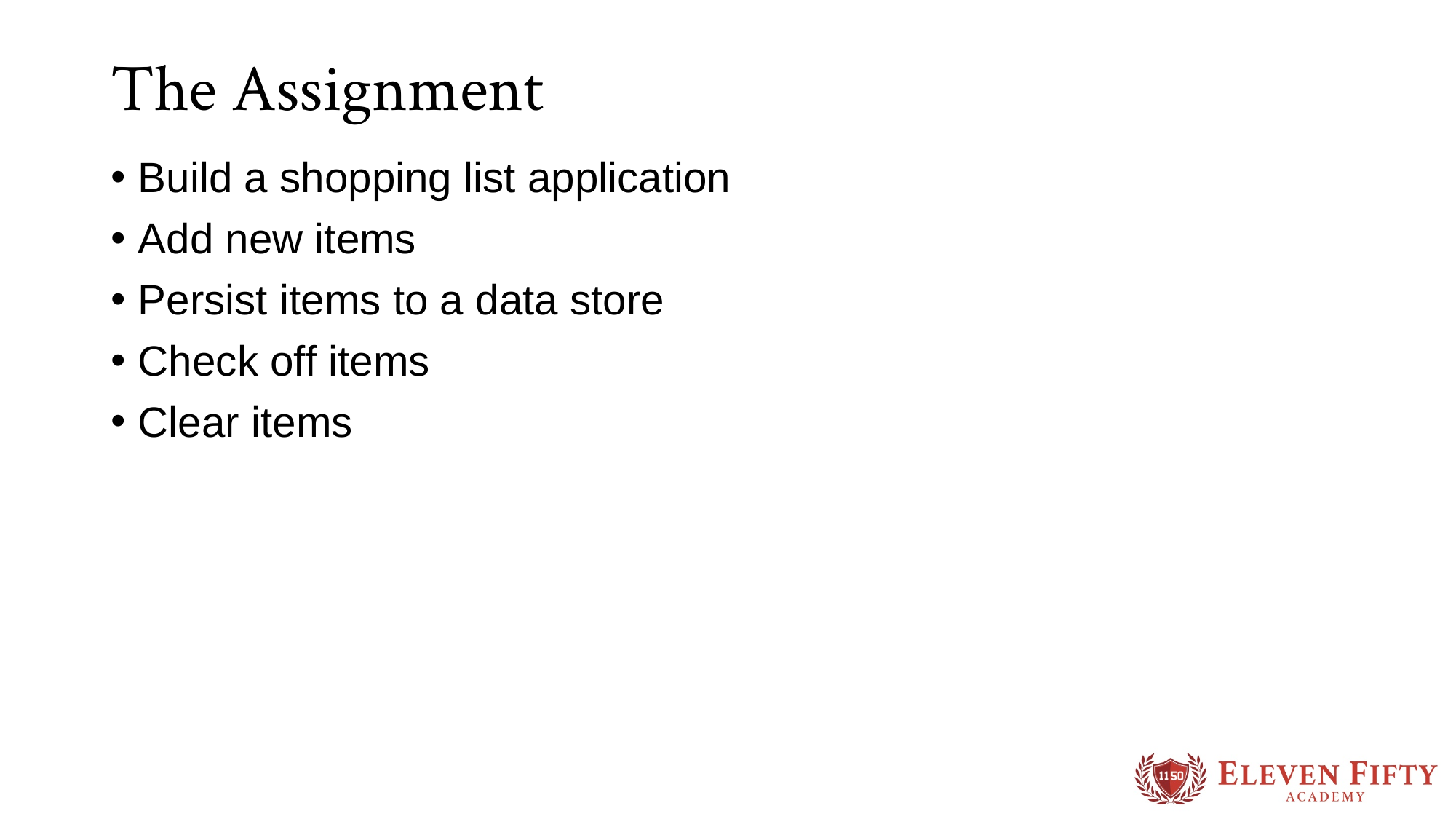

# The Assignment
Build a shopping list application
Add new items
Persist items to a data store
Check off items
Clear items